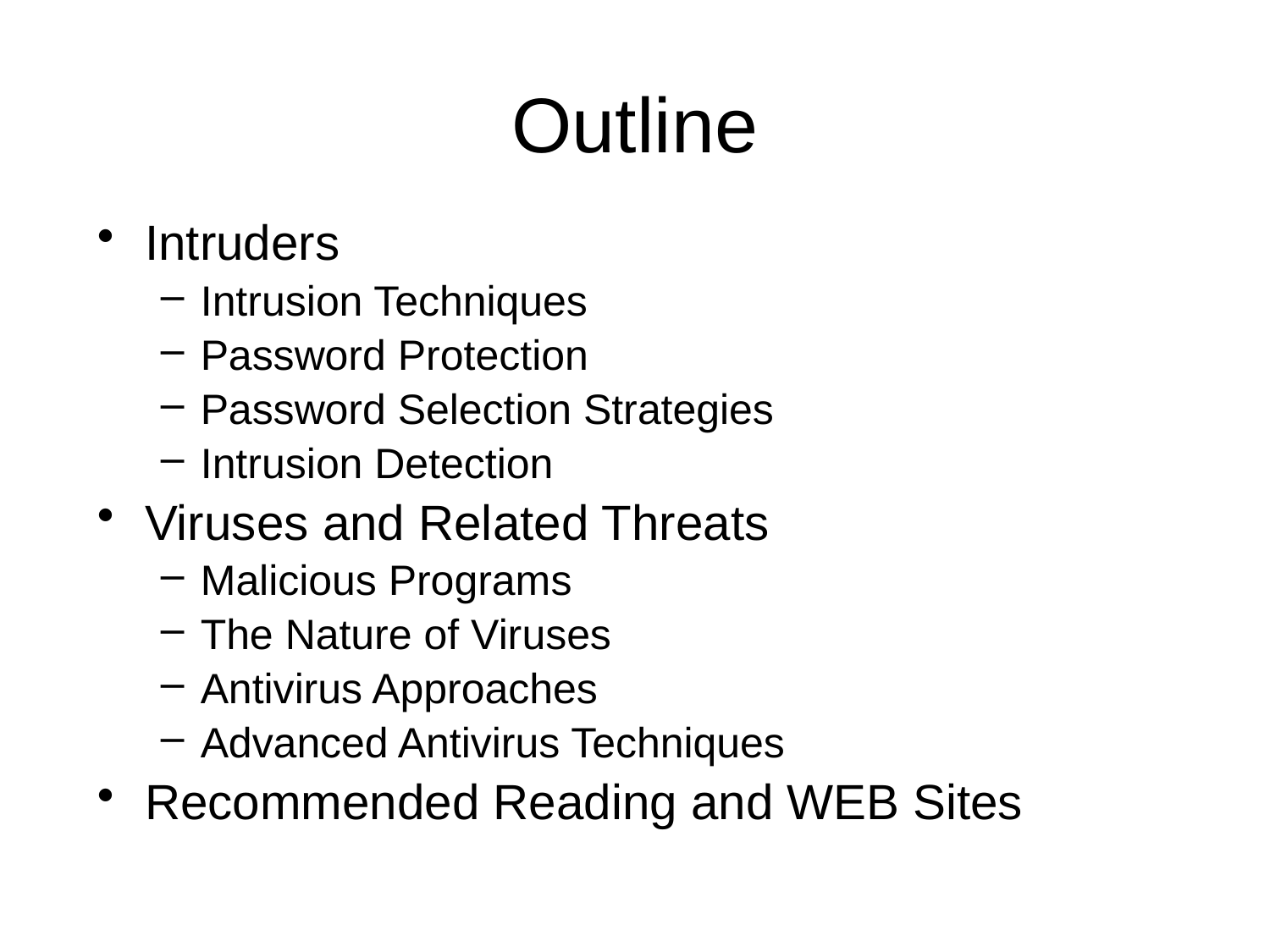

# Outline
Intruders
Intrusion Techniques
Password Protection
Password Selection Strategies
Intrusion Detection
Viruses and Related Threats
Malicious Programs
The Nature of Viruses
Antivirus Approaches
Advanced Antivirus Techniques
Recommended Reading and WEB Sites